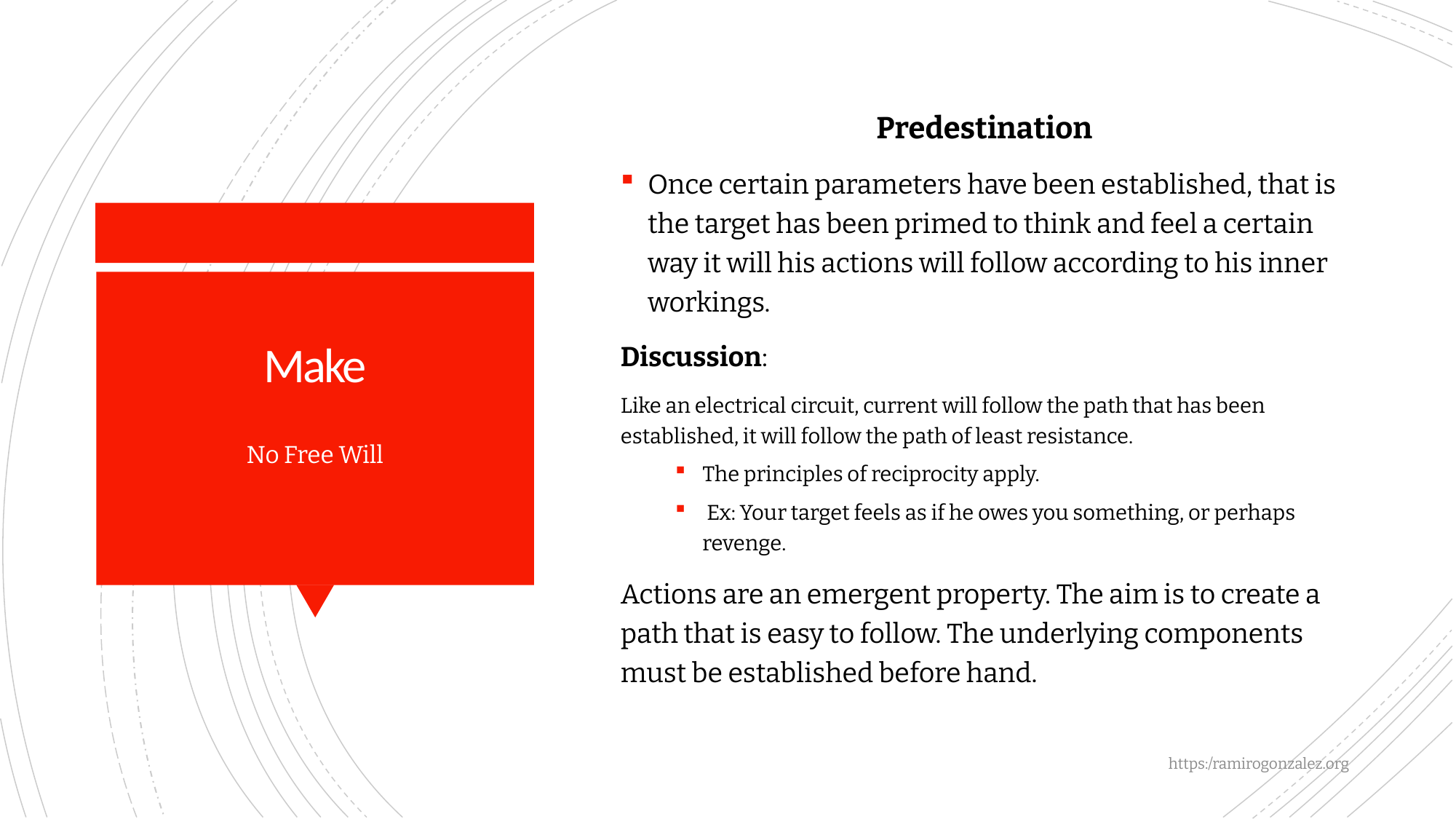

Predestination
Once certain parameters have been established, that is the target has been primed to think and feel a certain way it will his actions will follow according to his inner workings.
Discussion:
Like an electrical circuit, current will follow the path that has been established, it will follow the path of least resistance.
The principles of reciprocity apply.
 Ex: Your target feels as if he owes you something, or perhaps revenge.
Actions are an emergent property. The aim is to create a path that is easy to follow. The underlying components must be established before hand.
Make
No Free Will
https:/ramirogonzalez.org